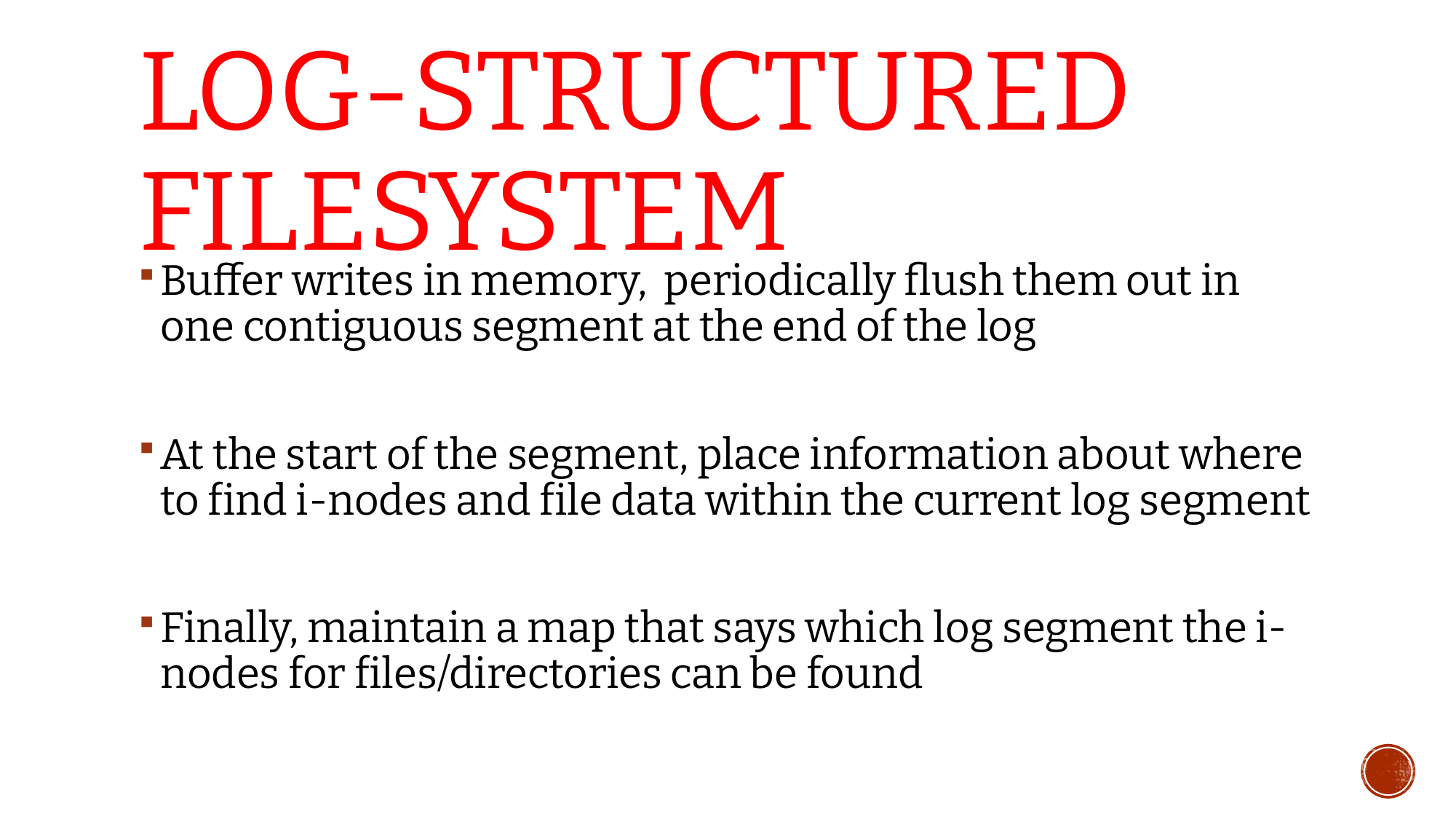

# Log-Structured Filesystem
Buffer writes in memory,  periodically flush them out in one contiguous segment at the end of the log

At the start of the segment, place information about where to find i-nodes and file data within the current log segment

Finally, maintain a map that says which log segment the i-nodes for files/directories can be found